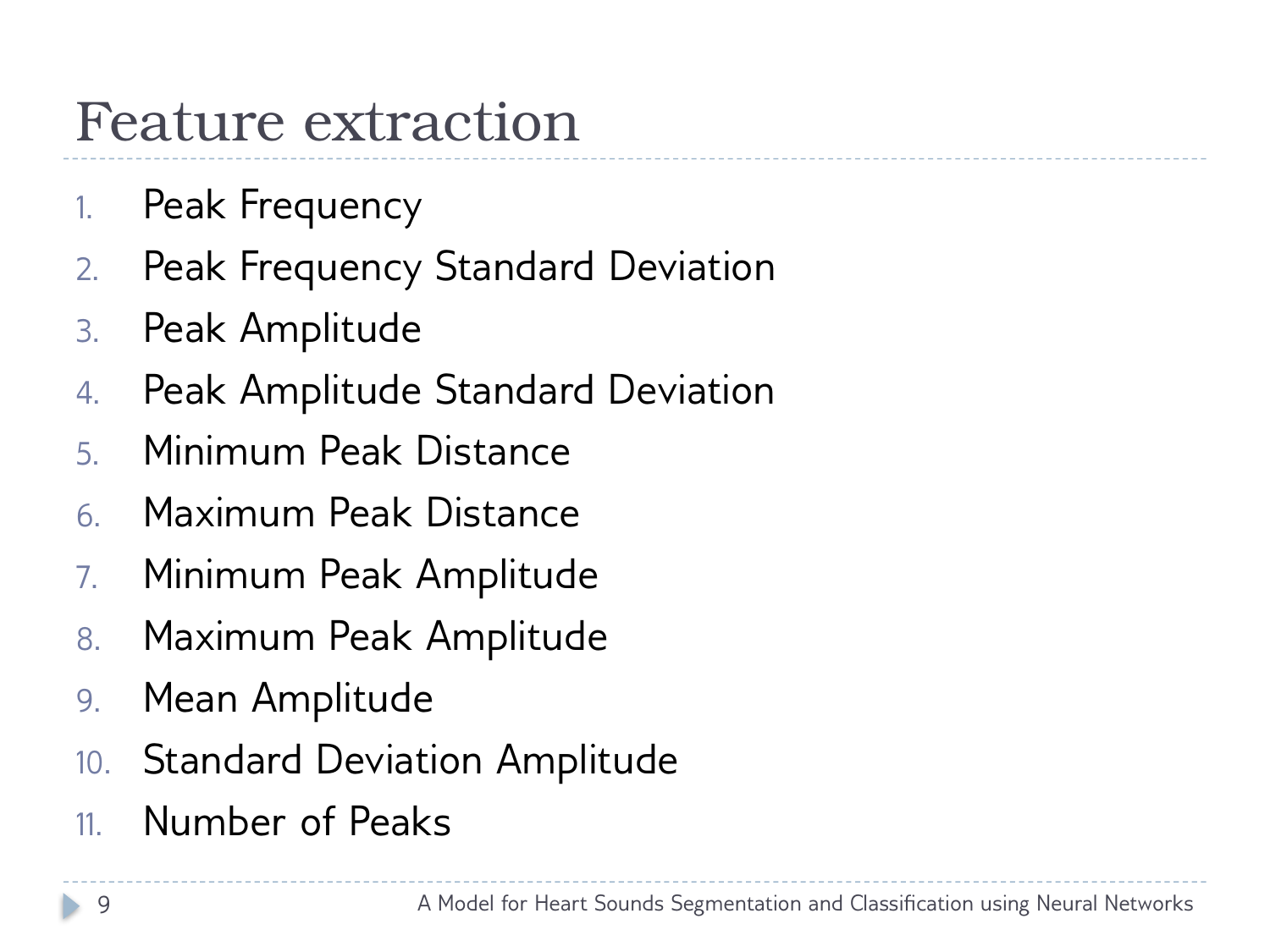

# Feature extraction
Peak Frequency
Peak Frequency Standard Deviation
Peak Amplitude
Peak Amplitude Standard Deviation
Minimum Peak Distance
Maximum Peak Distance
Minimum Peak Amplitude
Maximum Peak Amplitude
Mean Amplitude
Standard Deviation Amplitude
Number of Peaks
A Model for Heart Sounds Segmentation and Classification using Neural Networks
9